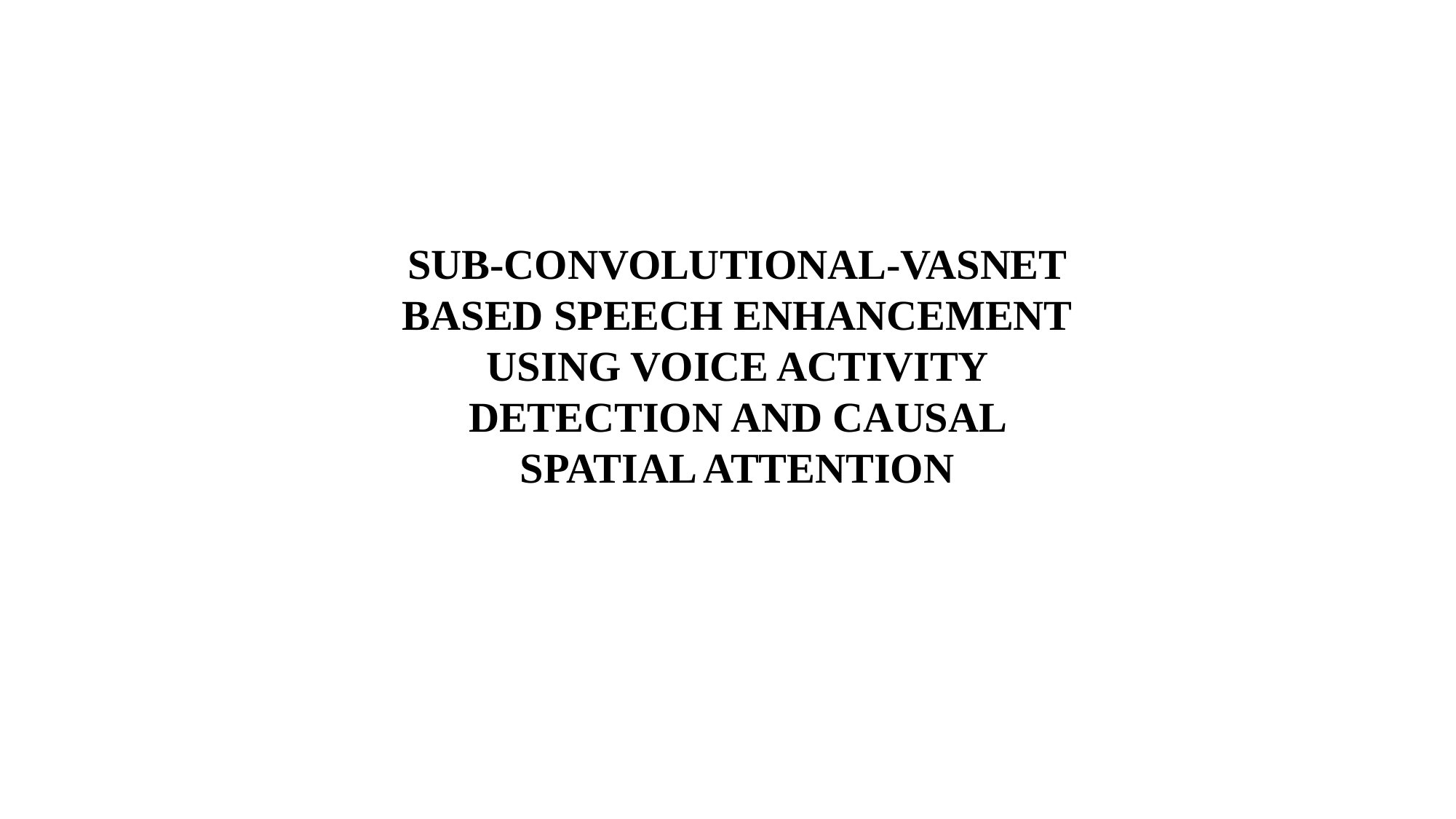

SUB-CONVOLUTIONAL-VASNET BASED SPEECH ENHANCEMENT USING VOICE ACTIVITY DETECTION AND CAUSAL SPATIAL ATTENTION